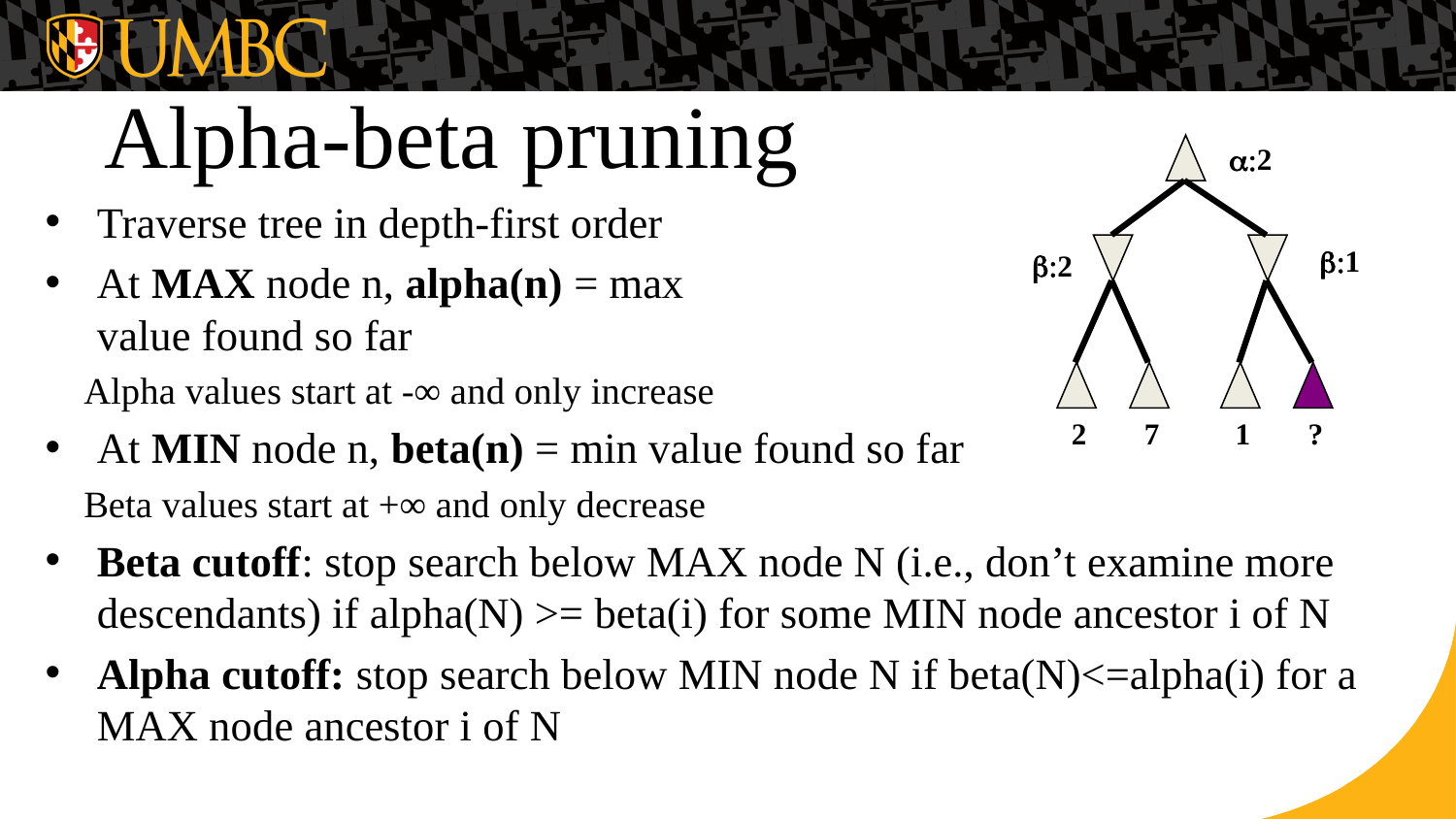

# Alpha-beta pruning
 α:2

 β:1

β:2

2
7
1
?
Traverse tree in depth-first order
At MAX node n, alpha(n) = max
value found so far
Alpha values start at -∞ and only increase
At MIN node n, beta(n) = min value found so far
Beta values start at +∞ and only decrease
Beta cutoff: stop search below MAX node N (i.e., don’t examine more descendants) if alpha(N) >= beta(i) for some MIN node ancestor i of N
Alpha cutoff: stop search below MIN node N if beta(N)<=alpha(i) for a MAX node ancestor i of N